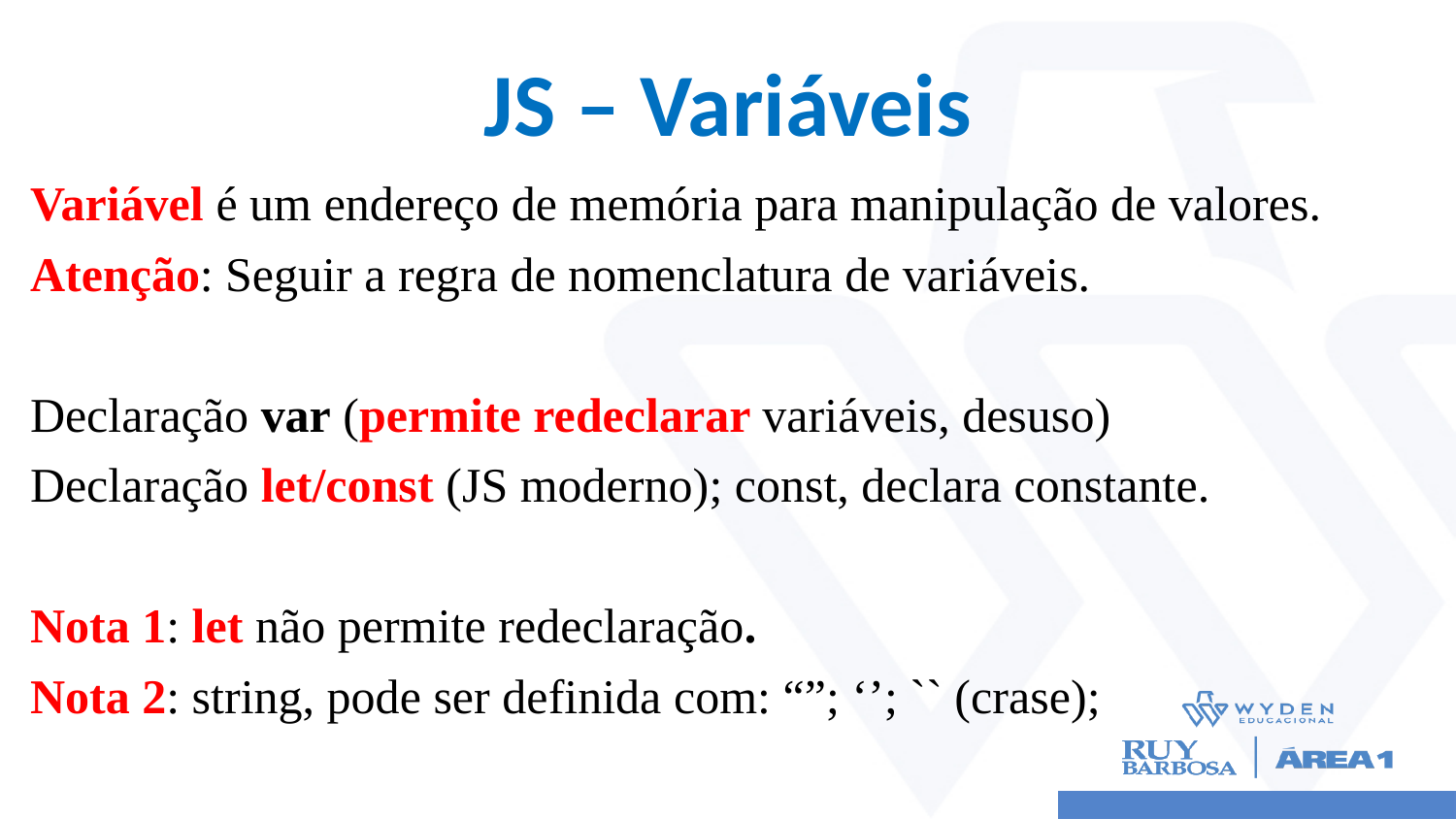

# JS – Variáveis
Variável é um endereço de memória para manipulação de valores.
Atenção: Seguir a regra de nomenclatura de variáveis.

Declaração var (permite redeclarar variáveis, desuso)
Declaração let/const (JS moderno); const, declara constante.

Nota 1: let não permite redeclaração.
Nota 2: string, pode ser definida com: “”; ‘’; `` (crase);